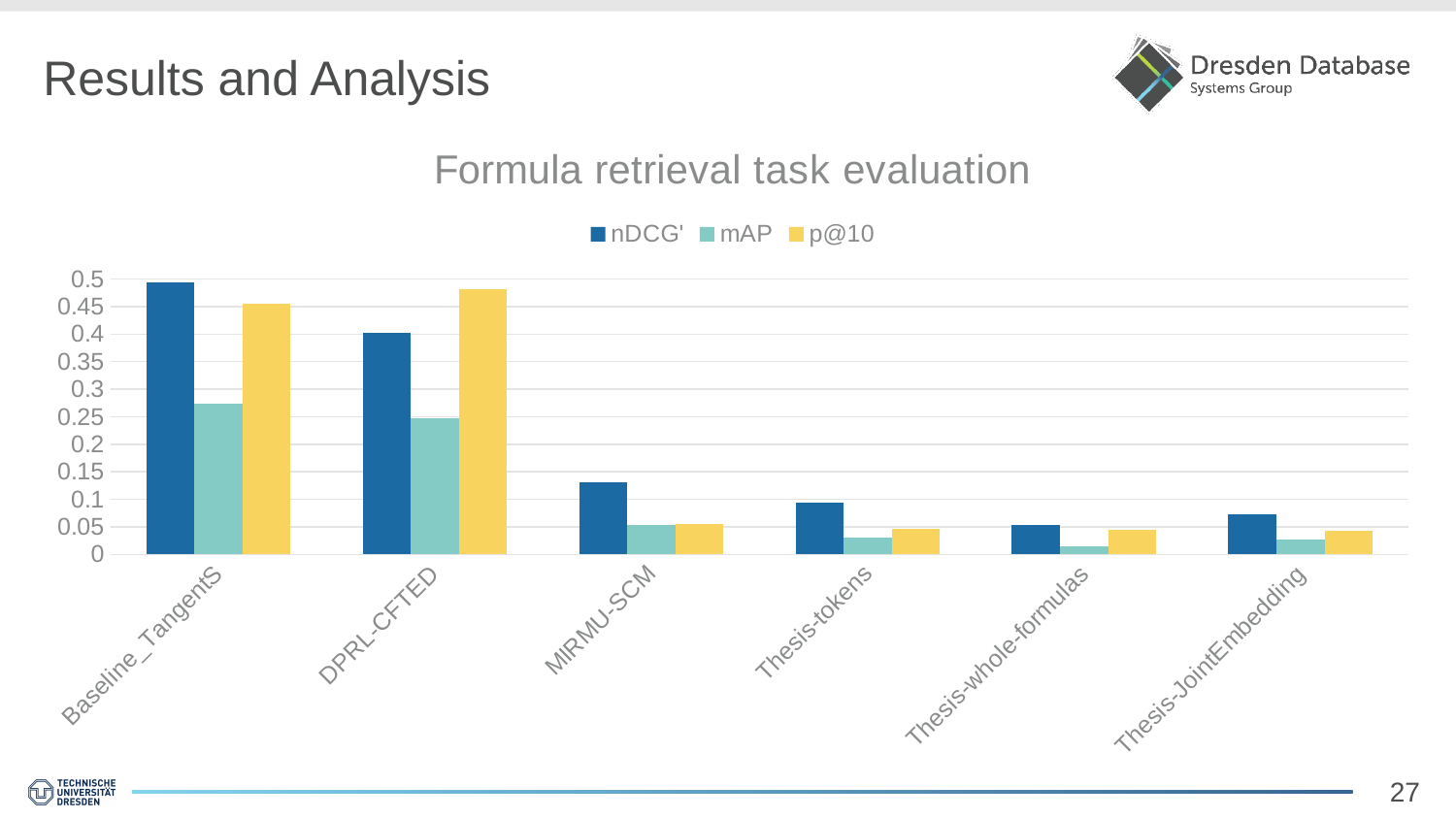

# Results and Analysis

### Chart: Formula retrieval task evaluation

| Category | nDCG' | mAP | p@10 |
|---|---|---|---|
| Baseline_TangentS | 0.4939 | 0.2744 | 0.4553 |
| DPRL-CFTED | 0.4018 | 0.2469 | 0.4809 |
| MIRMU-SCM | 0.1308 | 0.054 | 0.0553 |
| Thesis-tokens | 0.0939 | 0.0309 | 0.0468 |
| Thesis-whole-formulas | 0.0541 | 0.0156 | 0.0447 |
| Thesis-JointEmbedding | 0.0725 | 0.0264 | 0.0426 |